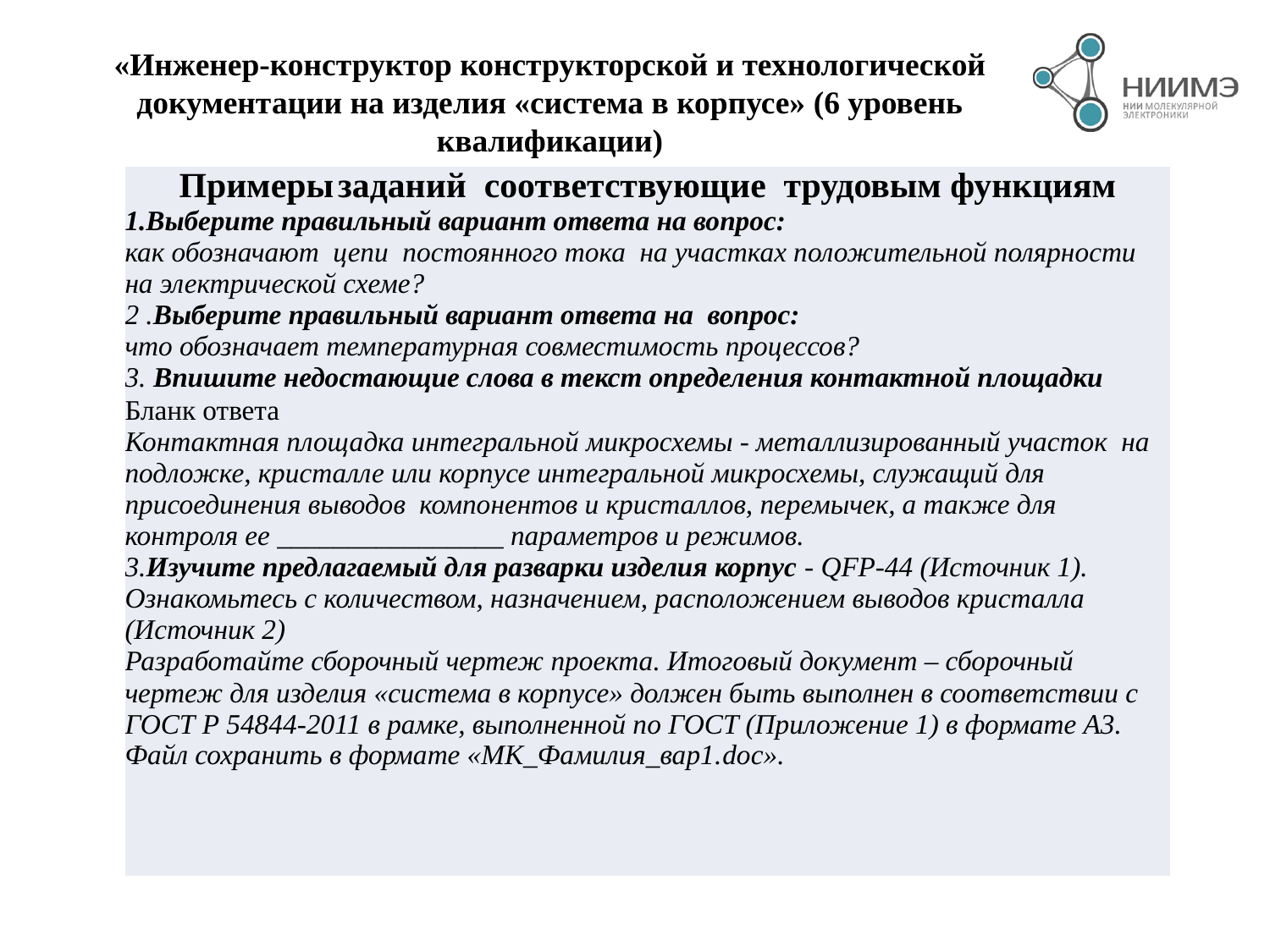

«Инженер-конструктор конструкторской и технологической документации на изделия «система в корпусе» (6 уровень квалификации)
| Примеры заданий соответствующие трудовым функциям 1.Выберите правильный вариант ответа на вопрос: как обозначают цепи постоянного тока на участках положительной полярности на электрической схеме? 2 .Выберите правильный вариант ответа на вопрос: что обозначает температурная совместимость процессов? 3. Впишите недостающие слова в текст определения контактной площадки Бланк ответа Контактная площадка интегральной микросхемы - металлизированный участок на подложке, кристалле или корпусе интегральной микросхемы, служащий для присоединения выводов компонентов и кристаллов, перемычек, а также для контроля ее \_\_\_\_\_\_\_\_\_\_\_\_\_\_\_\_ параметров и режимов. 3.Изучите предлагаемый для разварки изделия корпус - QFP-44 (Источник 1). Ознакомьтесь с количеством, назначением, расположением выводов кристалла (Источник 2) Разработайте сборочный чертеж проекта. Итоговый документ – сборочный чертеж для изделия «система в корпусе» должен быть выполнен в соответствии с ГОСТ Р 54844-2011 в рамке, выполненной по ГОСТ (Приложение 1) в формате А3. Файл сохранить в формате «МК\_Фамилия\_вар1.doc». |
| --- |